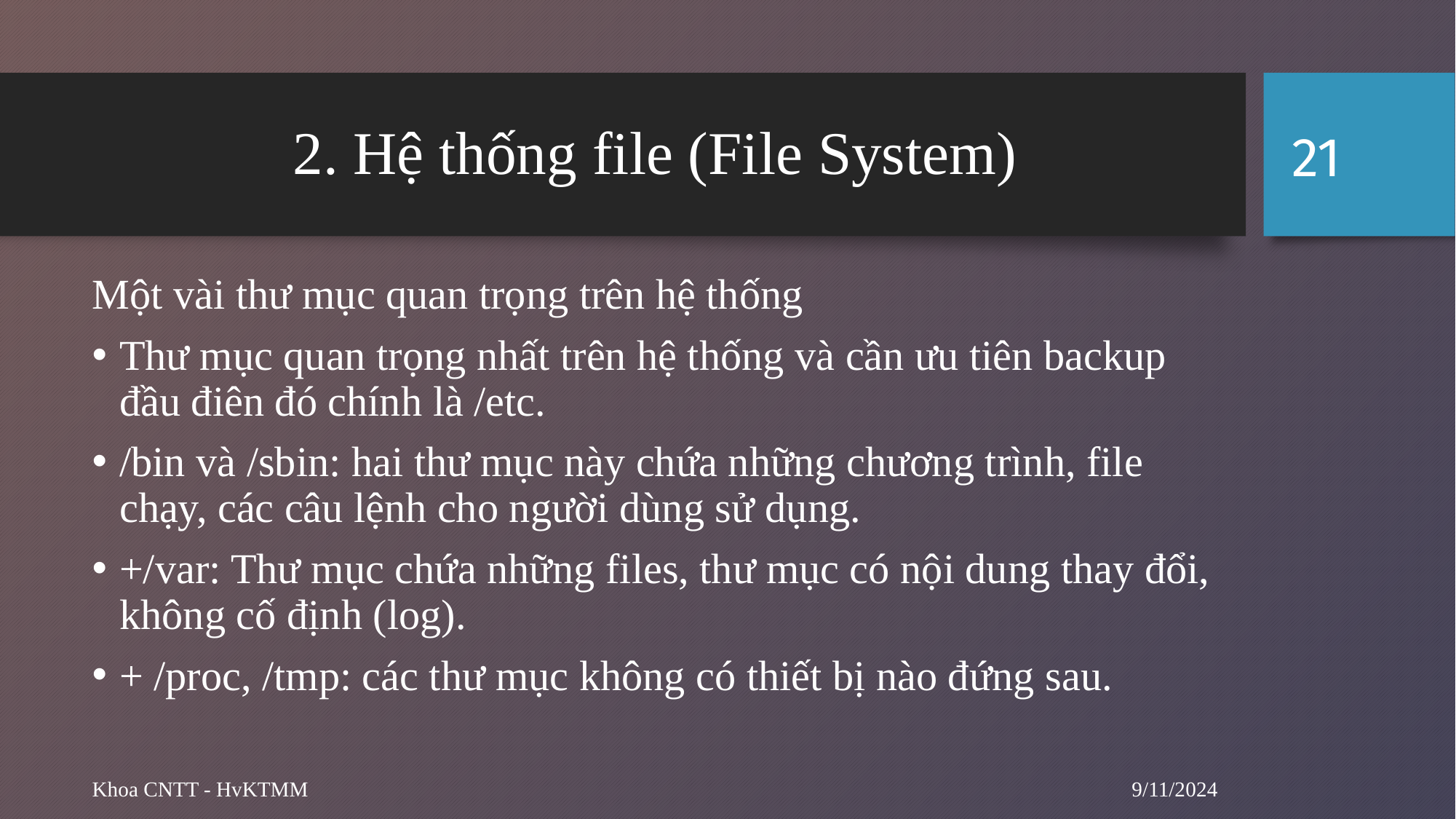

21
# 2. Hệ thống file (File System)
Một vài thư mục quan trọng trên hệ thống
Thư mục quan trọng nhất trên hệ thống và cần ưu tiên backup đầu điên đó chính là /etc.
/bin và /sbin: hai thư mục này chứa những chương trình, file chạy, các câu lệnh cho người dùng sử dụng.
+/var: Thư mục chứa những files, thư mục có nội dung thay đổi, không cố định (log).
+ /proc, /tmp: các thư mục không có thiết bị nào đứng sau.

9/11/2024
Khoa CNTT - HvKTMM